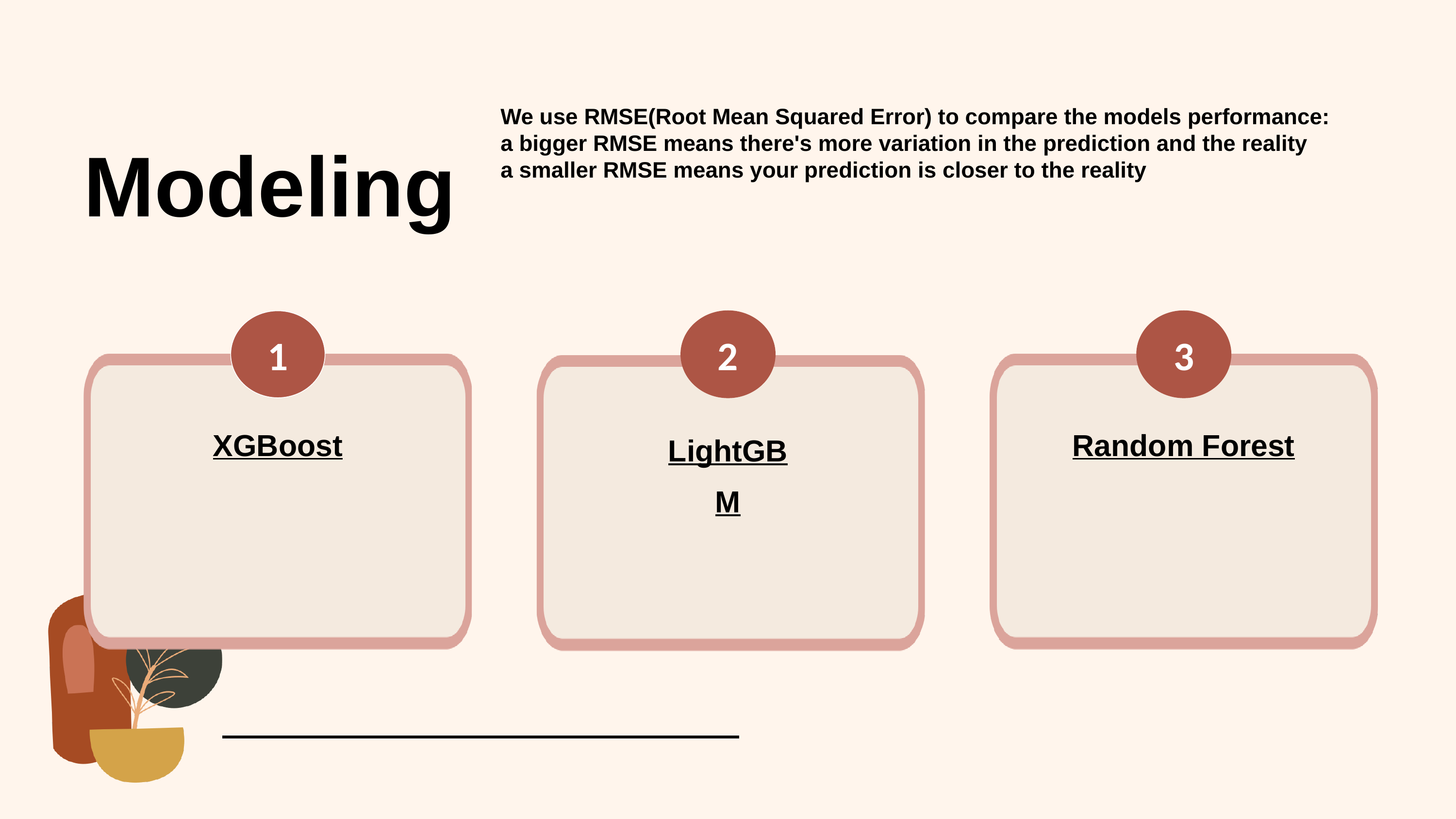

Modeling
We use RMSE(Root Mean Squared Error) to compare the models performance:
a bigger RMSE means there's more variation in the prediction and the reality
a smaller RMSE means your prediction is closer to the reality

1
2
3
XGBoost
Random Forest
LightGBM